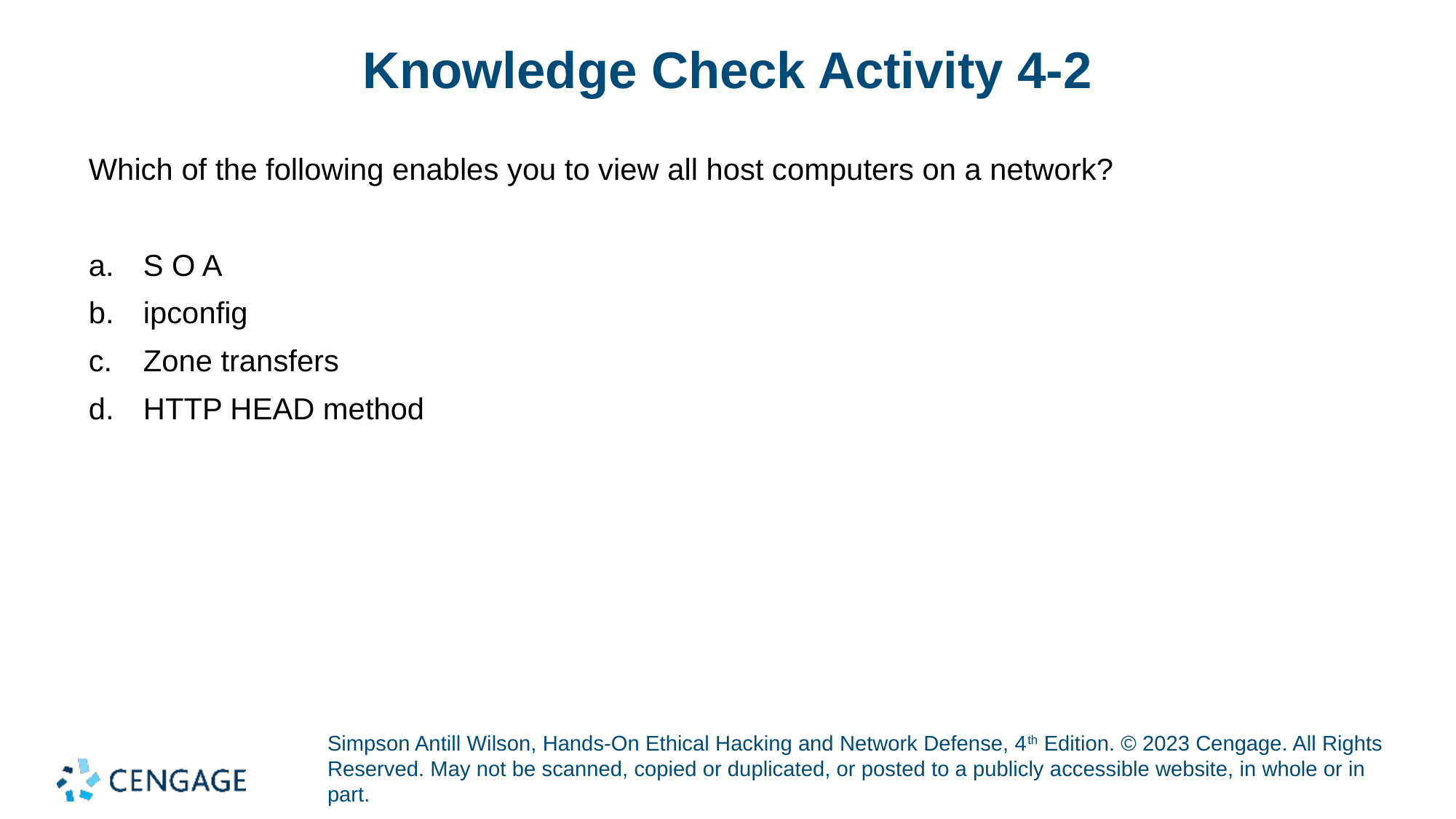

# Knowledge Check Activity 4-2
Which of the following enables you to view all host computers on a network?

S O A
ipconfig
Zone transfers
HTTP HEAD method